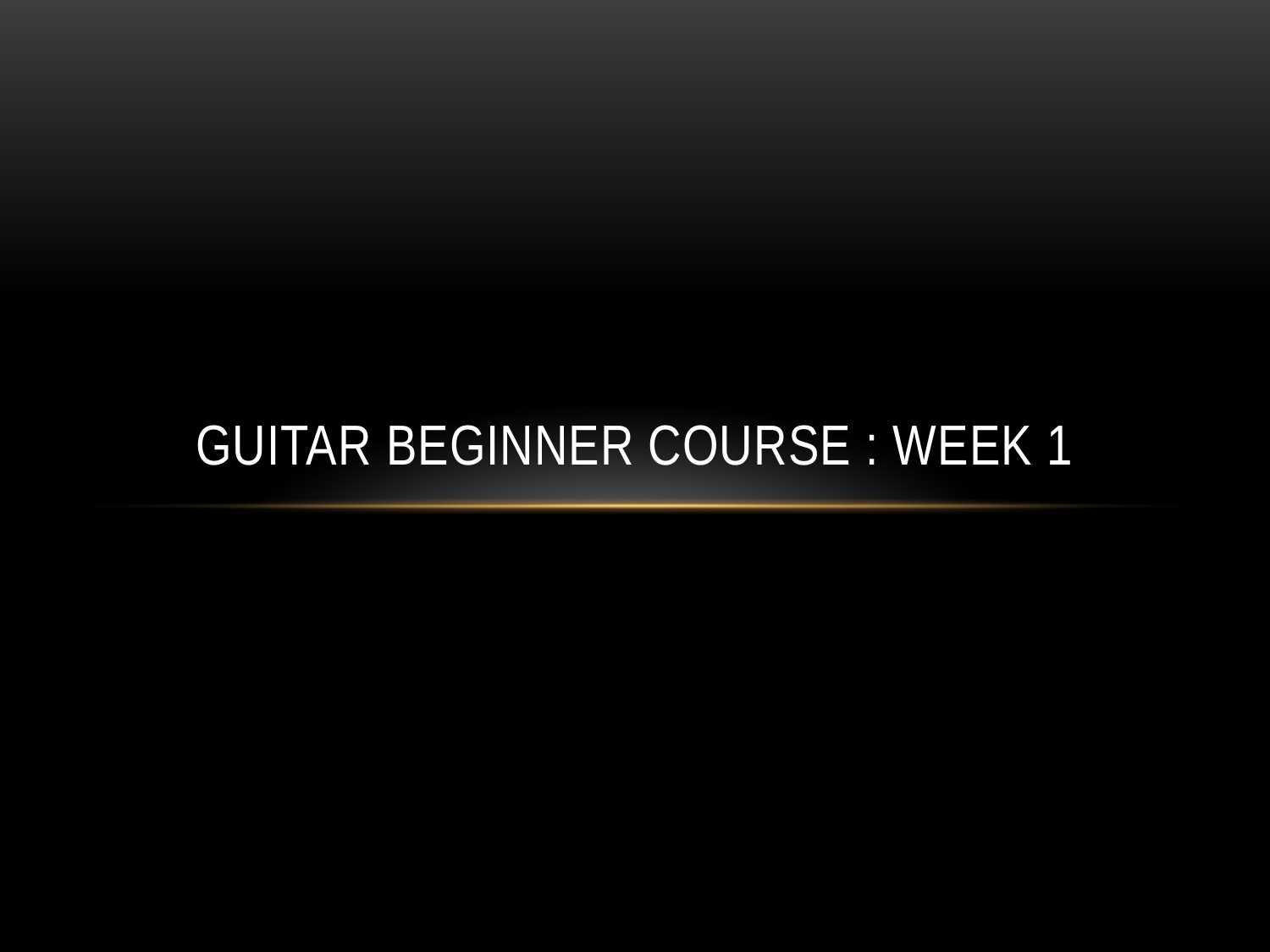

# GUITAR BEGINNER COURSE : week 1